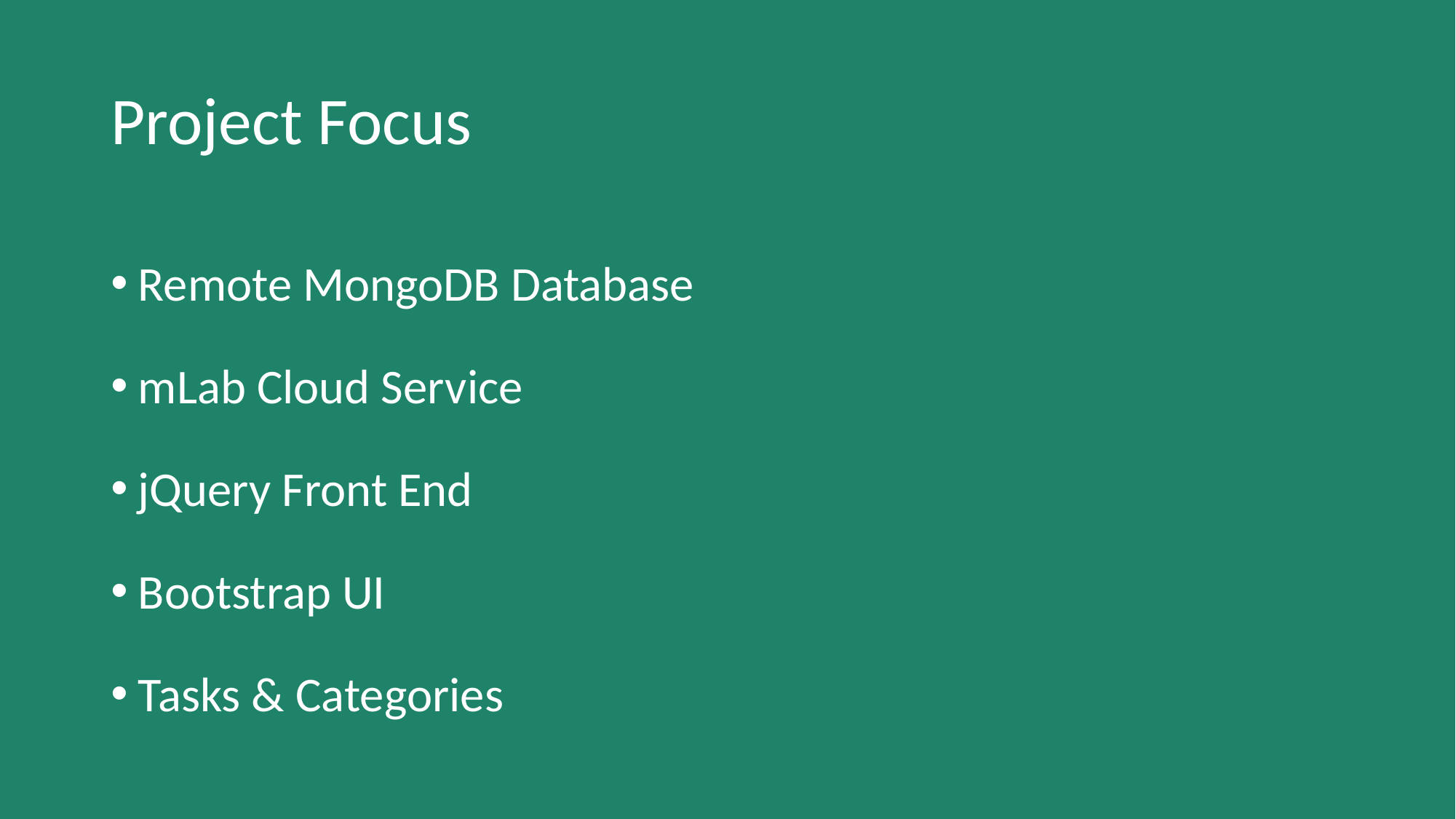

# Project Focus
Remote MongoDB Database
mLab Cloud Service
jQuery Front End
Bootstrap UI
Tasks & Categories